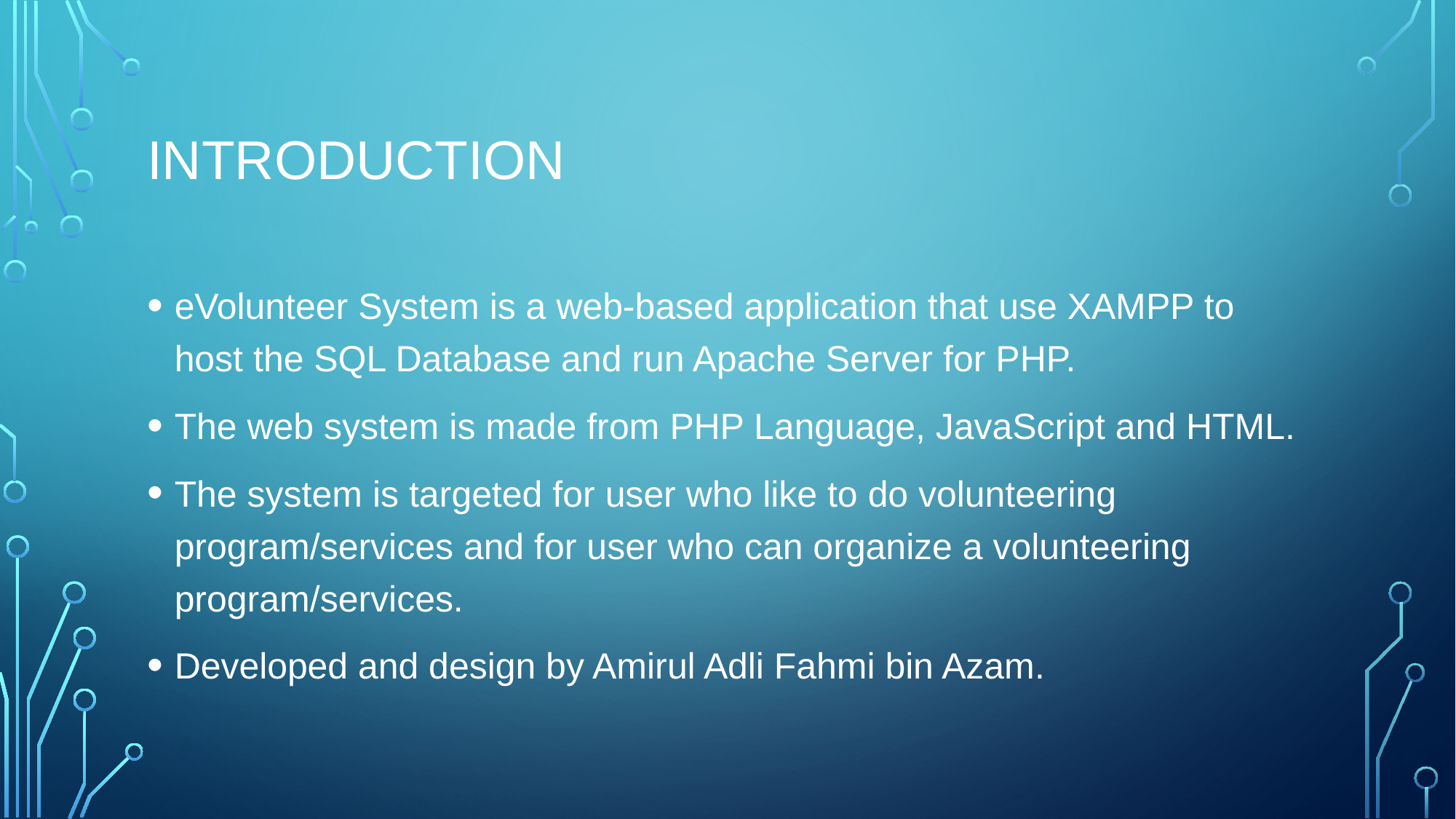

# Introduction
eVolunteer System is a web-based application that use XAMPP to host the SQL Database and run Apache Server for PHP.
The web system is made from PHP Language, JavaScript and HTML.
The system is targeted for user who like to do volunteering program/services and for user who can organize a volunteering program/services.
Developed and design by Amirul Adli Fahmi bin Azam.